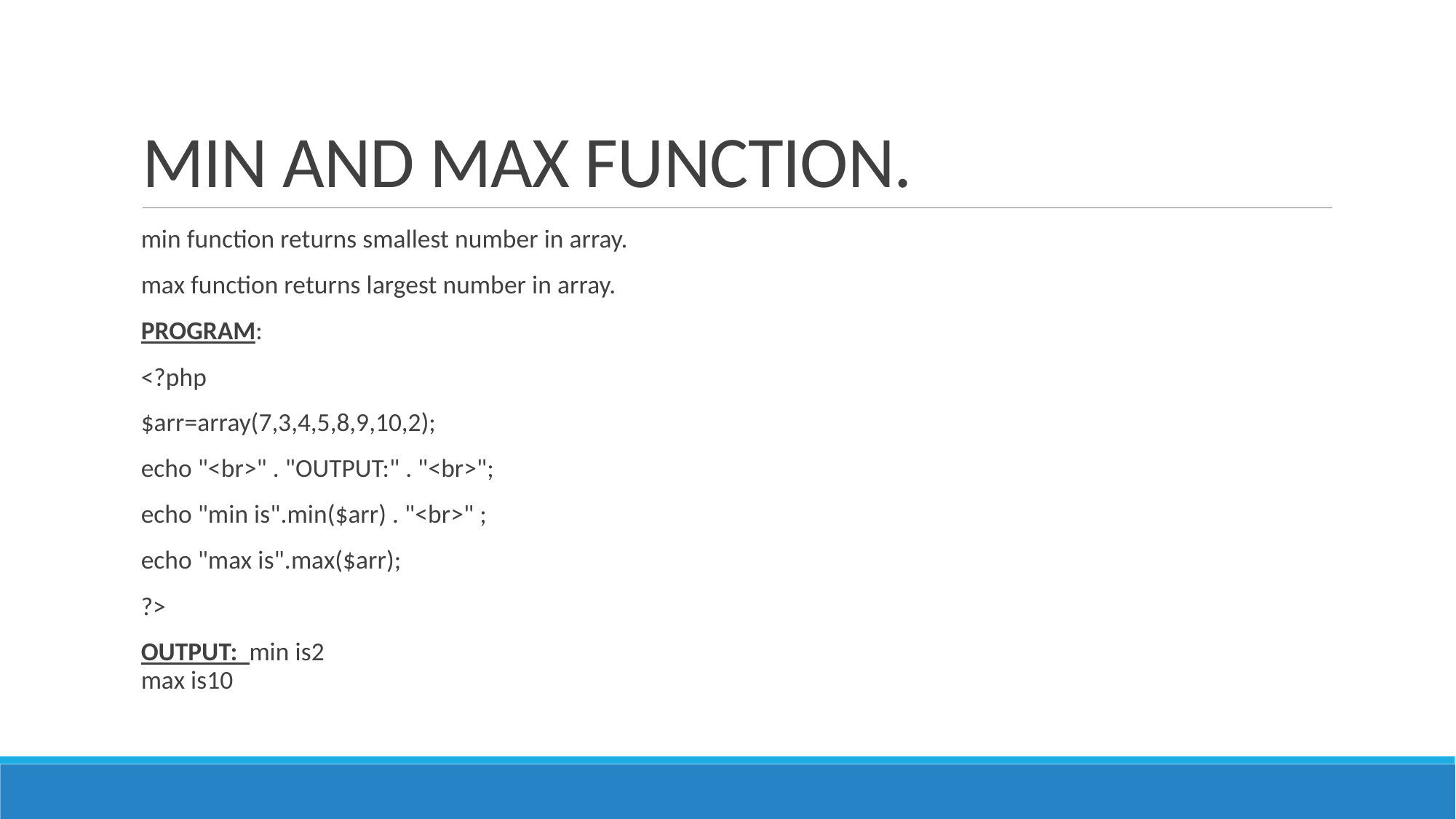

# MIN AND MAX FUNCTION.
min function returns smallest number in array.
max function returns largest number in array.
PROGRAM:
<?php
$arr=array(7,3,4,5,8,9,10,2);
echo "<br>" . "OUTPUT:" . "<br>";
echo "min is".min($arr) . "<br>" ;
echo "max is".max($arr);
?>
OUTPUT:  min is2
max is10